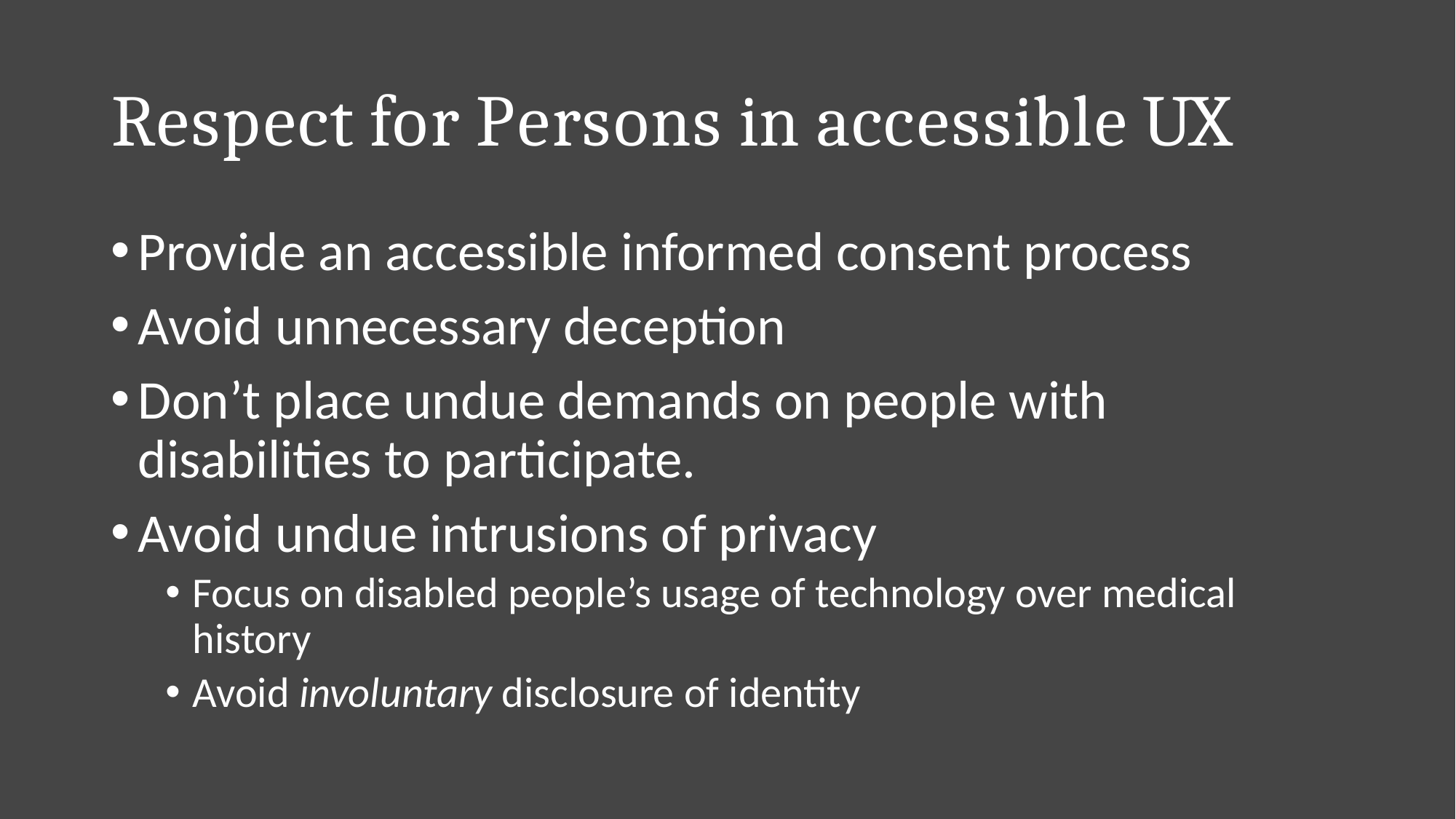

# Respect for Persons in accessible UX
Provide an accessible informed consent process
Avoid unnecessary deception
Don’t place undue demands on people with disabilities to participate.
Avoid undue intrusions of privacy
Focus on disabled people’s usage of technology over medical history
Avoid involuntary disclosure of identity